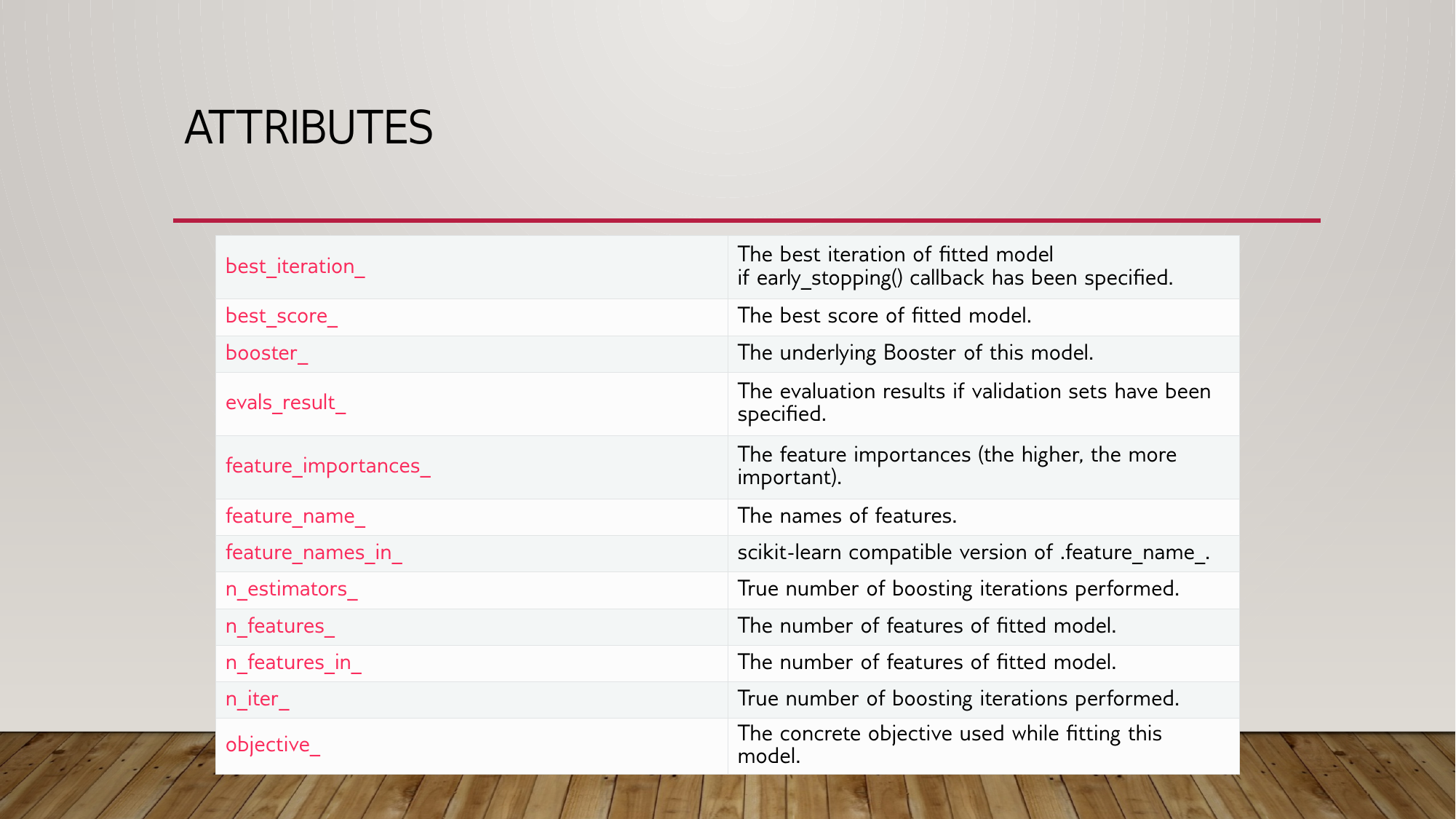

# Attributes
| best\_iteration\_ | The best iteration of fitted model if early\_stopping() callback has been specified. |
| --- | --- |
| best\_score\_ | The best score of fitted model. |
| booster\_ | The underlying Booster of this model. |
| evals\_result\_ | The evaluation results if validation sets have been specified. |
| feature\_importances\_ | The feature importances (the higher, the more important). |
| feature\_name\_ | The names of features. |
| feature\_names\_in\_ | scikit-learn compatible version of .feature\_name\_. |
| n\_estimators\_ | True number of boosting iterations performed. |
| n\_features\_ | The number of features of fitted model. |
| n\_features\_in\_ | The number of features of fitted model. |
| n\_iter\_ | True number of boosting iterations performed. |
| objective\_ | The concrete objective used while fitting this model. |